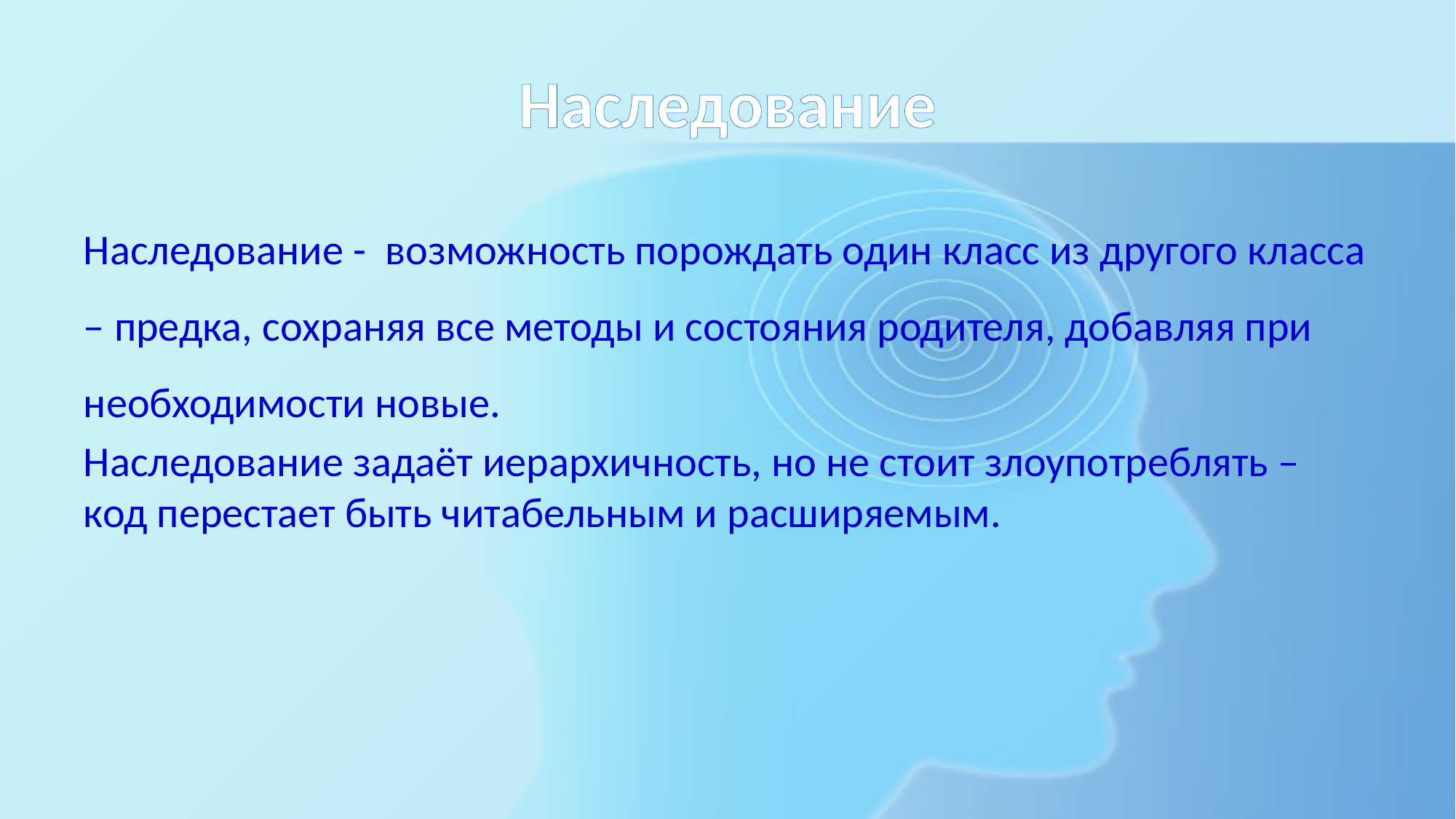

# Наследование
Наследование -  возможность порождать один класс из другого класса – предка, сохраняя все методы и состояния родителя, добавляя при необходимости новые.
Наследование задаёт иерархичность, но не стоит злоупотреблять – код перестает быть читабельным и расширяемым.